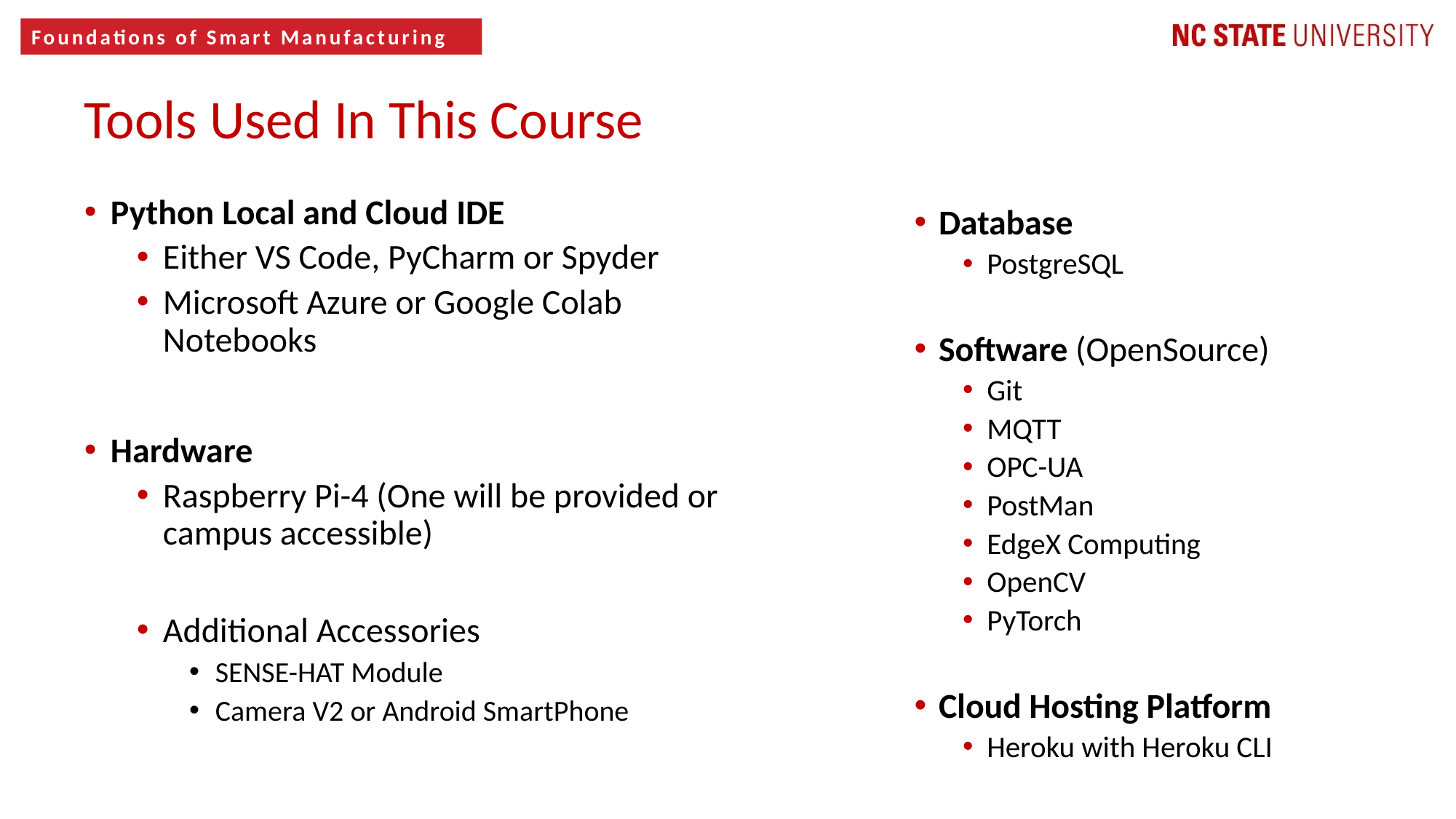

# Tools Used In This Course
Python Local and Cloud IDE
Either VS Code, PyCharm or Spyder
Microsoft Azure or Google Colab Notebooks

Hardware
Raspberry Pi-4 (One will be provided or campus accessible)

Additional Accessories
SENSE-HAT Module
Camera V2 or Android SmartPhone

Database
PostgreSQL

Software (OpenSource)
Git
MQTT
OPC-UA
PostMan
EdgeX Computing
OpenCV
PyTorch

Cloud Hosting Platform
Heroku with Heroku CLI